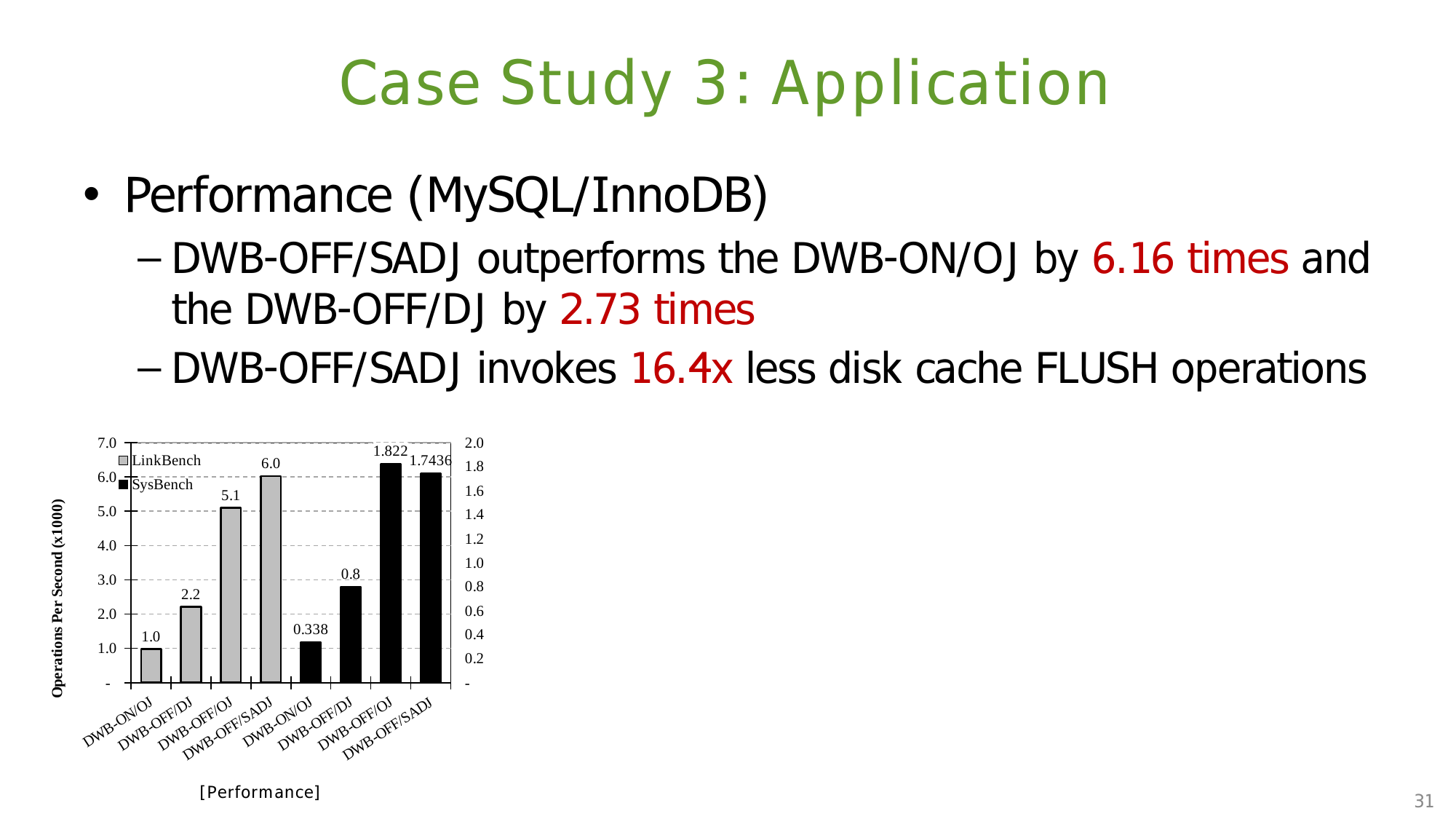

# Case Study 3: Application
Performance (MySQL/InnoDB)
DWB-OFF/SADJ outperforms the DWB-ON/OJ by 6.16 times and the DWB-OFF/DJ by 2.73 times
DWB-OFF/SADJ invokes 16.4x less disk cache FLUSH operations

### Chart

| Category | LinkBench | SysBench |
|---|---|---|
| DWB-ON/OJ | 0.978 | None |
| DWB-OFF/DJ | 2.211 | None |
| DWB-OFF/OJ | 5.094 | None |
| DWB-OFF/SADJ | 6.026 | None |
| DWB-ON/OJ | None | 0.338 |
| DWB-OFF/DJ | None | 0.8 |
| DWB-OFF/OJ | None | 1.822 |
| DWB-OFF/SADJ | None | 1.7435999999999998 |
[Performance]
31